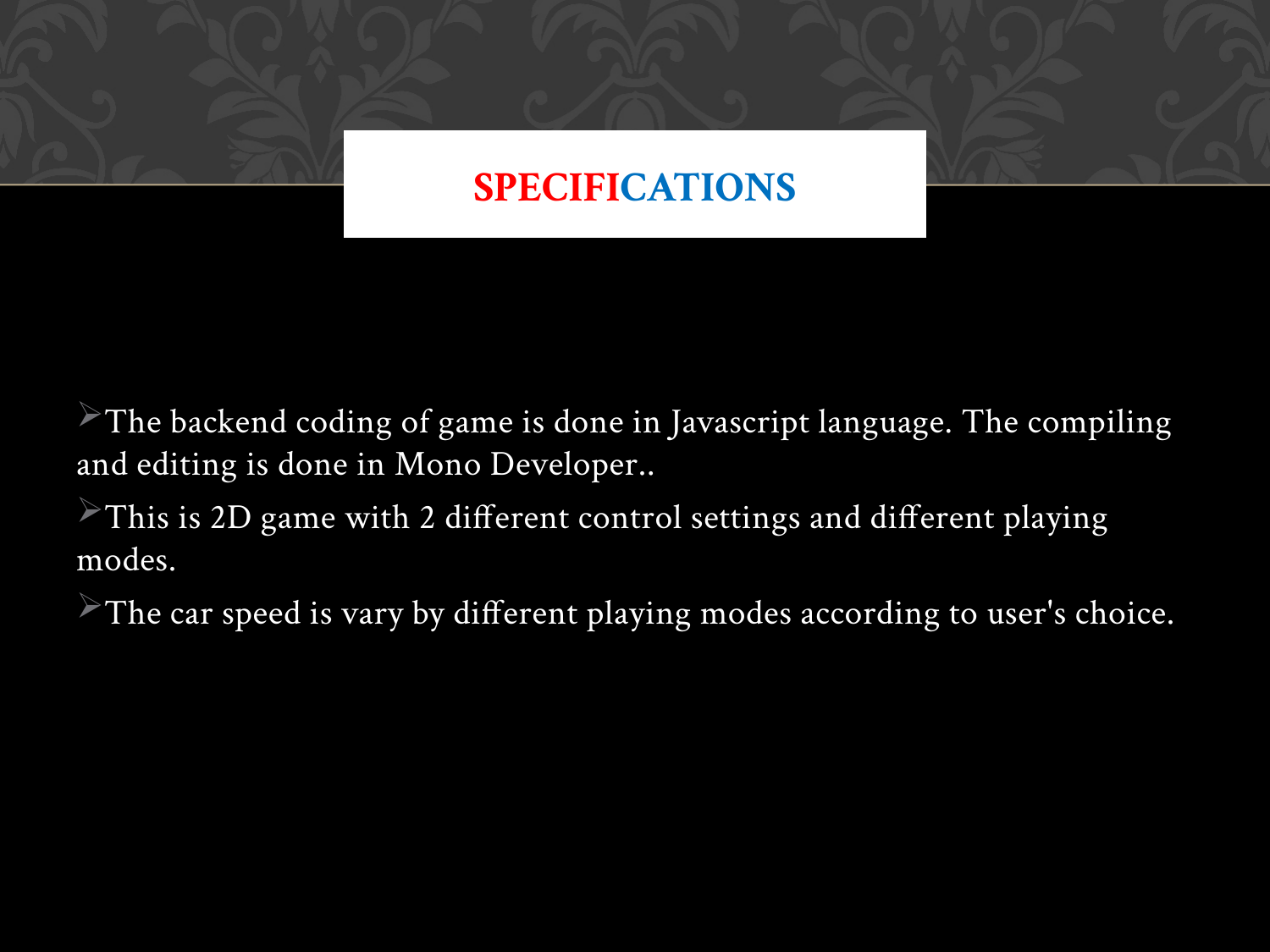

# SPECIFICATIONS
The backend coding of game is done in Javascript language. The compiling and editing is done in Mono Developer..
This is 2D game with 2 different control settings and different playing modes.
The car speed is vary by different playing modes according to user's choice.